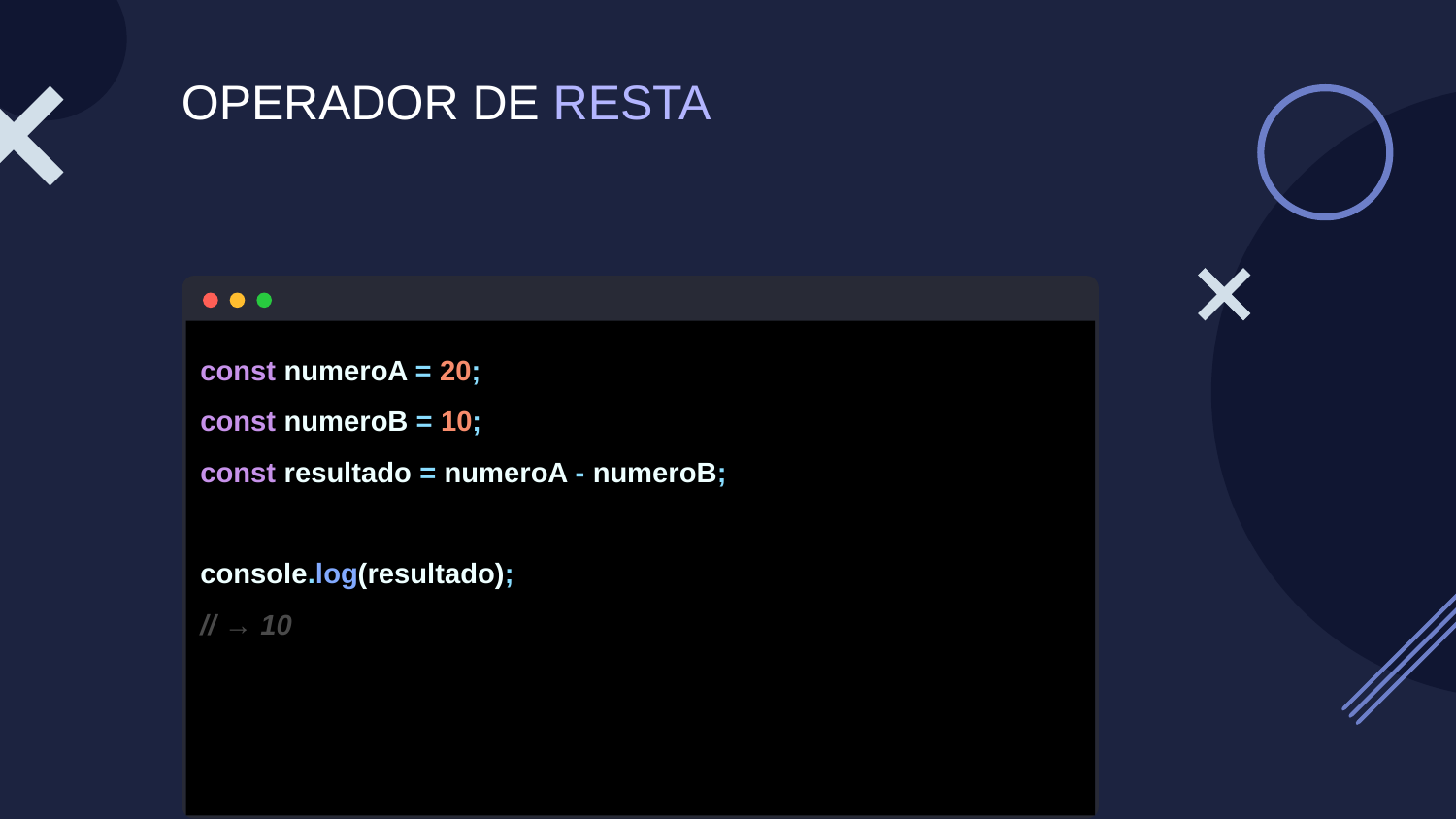

# OPERADOR DE RESTA

const numeroA = 20;
const numeroB = 10;
const resultado = numeroA - numeroB;

console.log(resultado);
// → 10